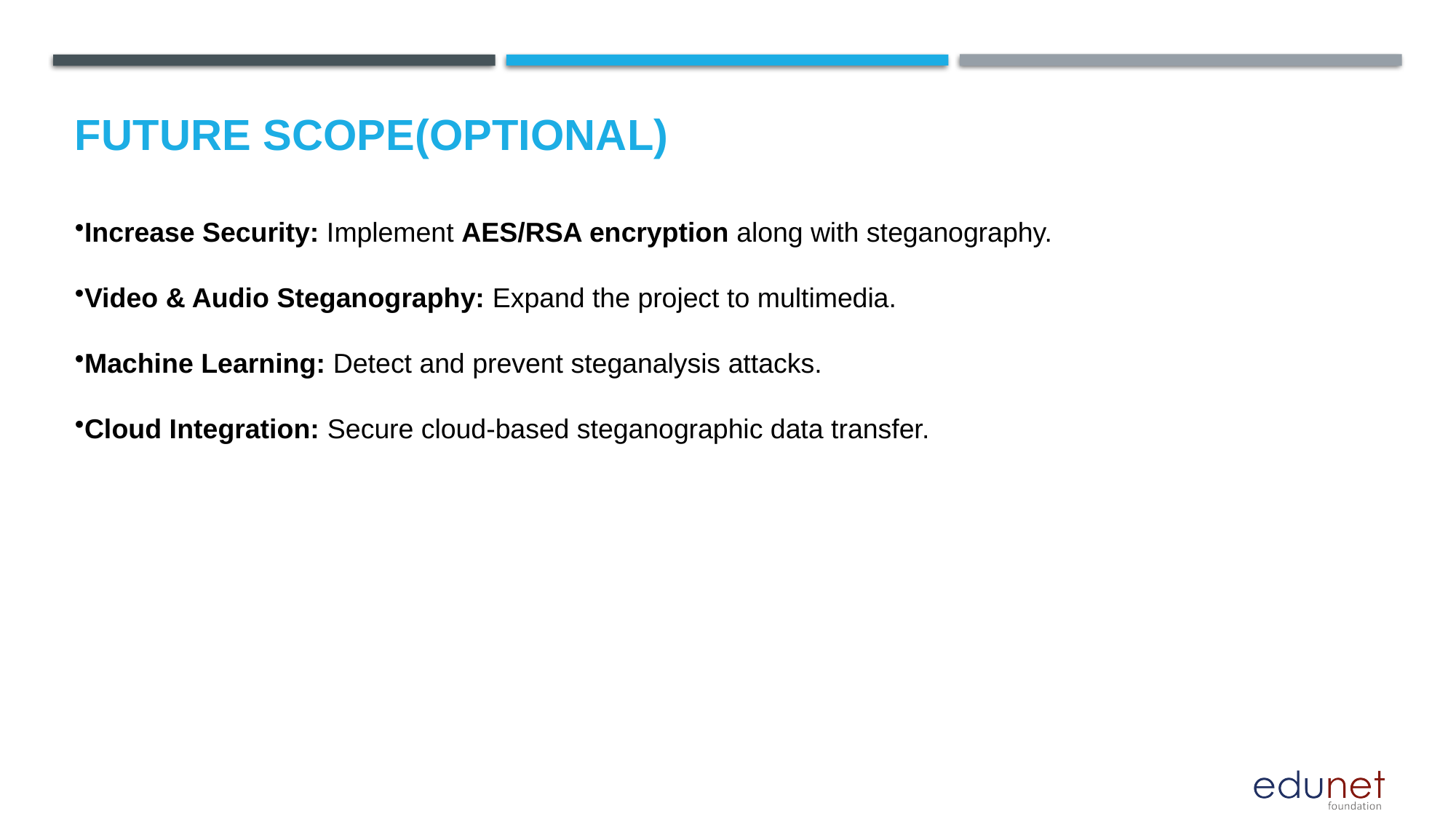

Future scope(optional)
Increase Security: Implement AES/RSA encryption along with steganography.

Video & Audio Steganography: Expand the project to multimedia.

Machine Learning: Detect and prevent steganalysis attacks.

Cloud Integration: Secure cloud-based steganographic data transfer.